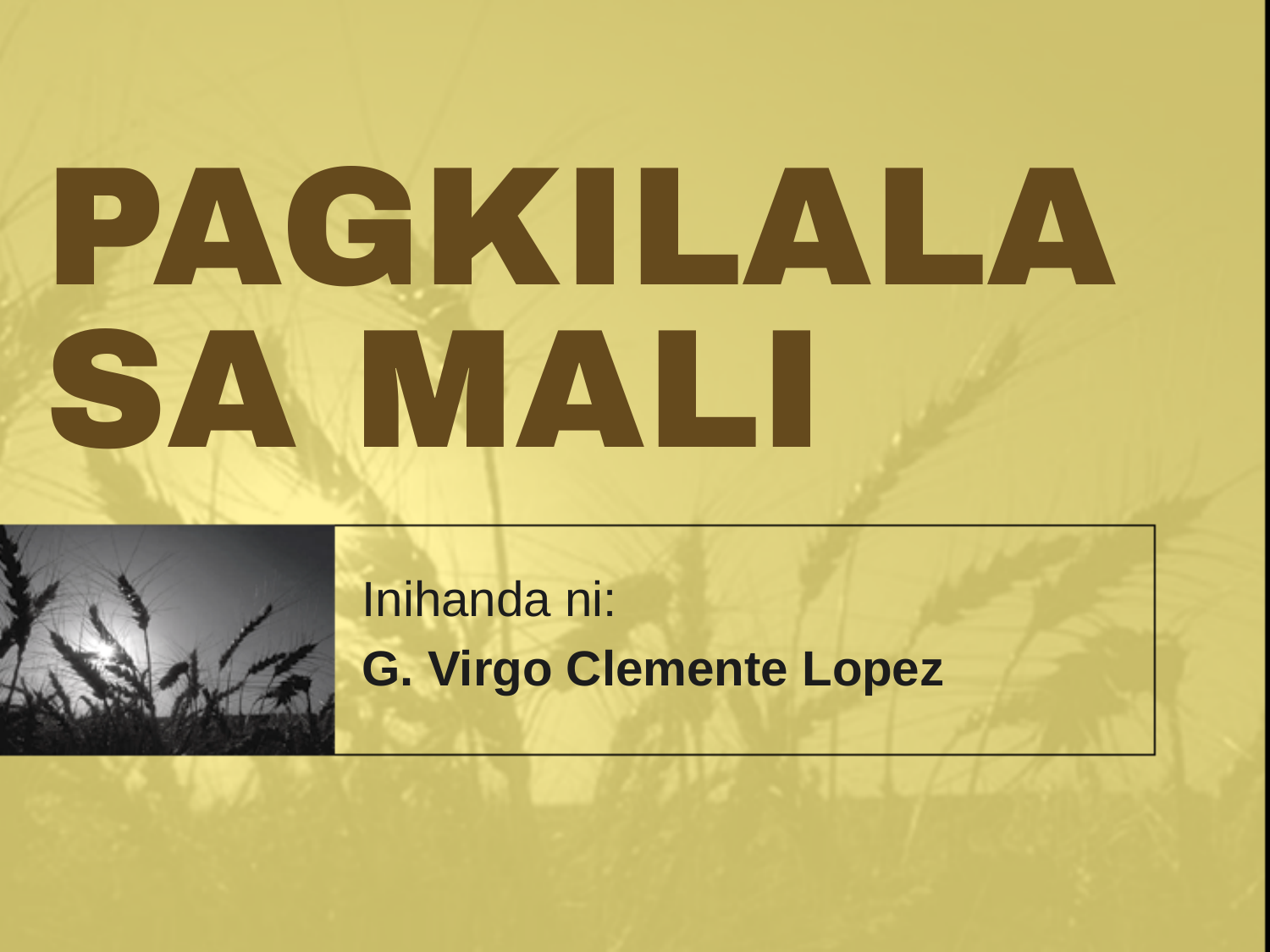

# PAGKILALA SA MALI
Inihanda ni:
G. Virgo Clemente Lopez